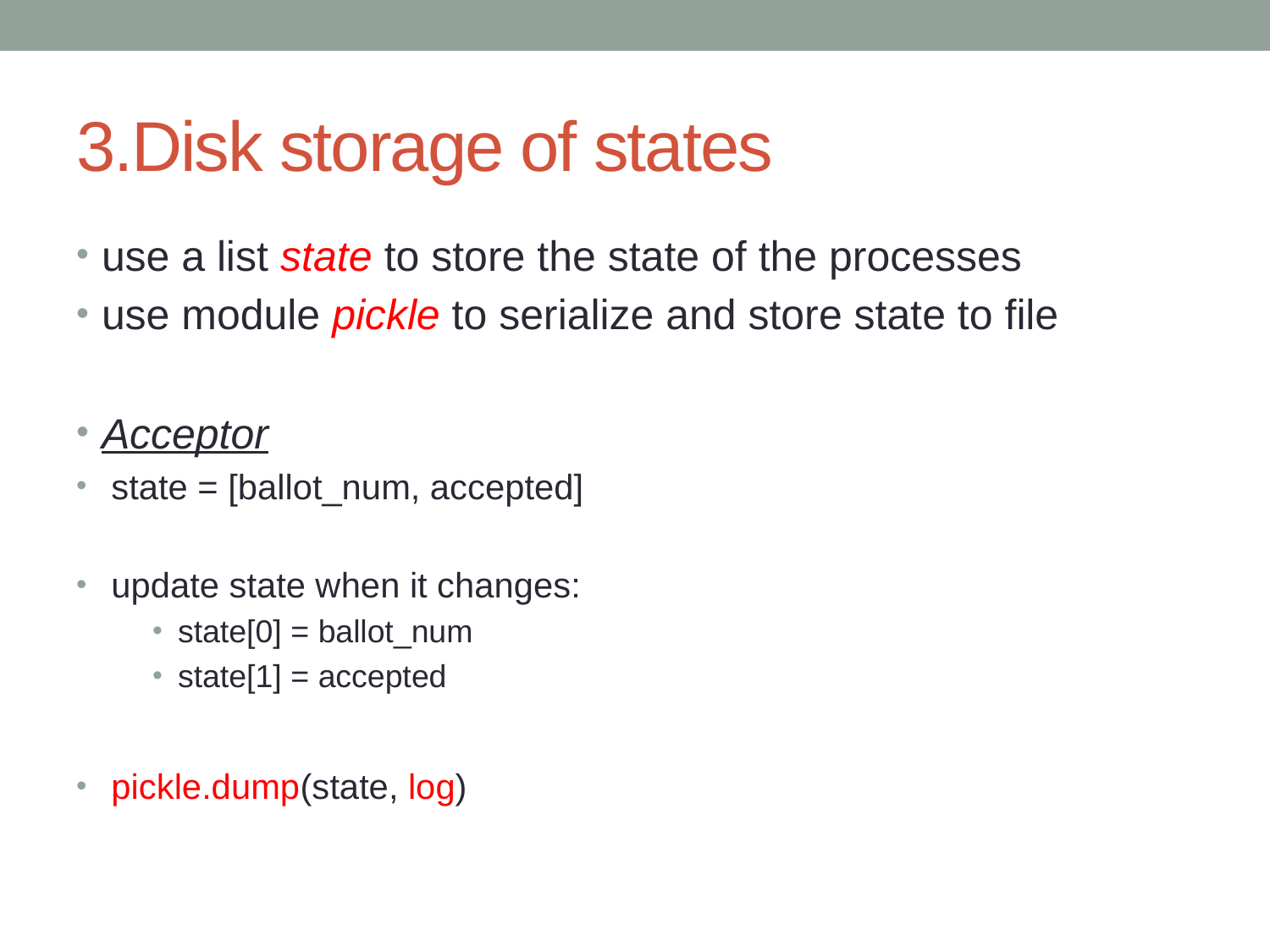

# 3.Disk storage of states
use a list state to store the state of the processes
use module pickle to serialize and store state to file

Acceptor
 state = [ballot_num, accepted]

 update state when it changes:
state[0] = ballot_num
state[1] = accepted

 pickle.dump(state, log)